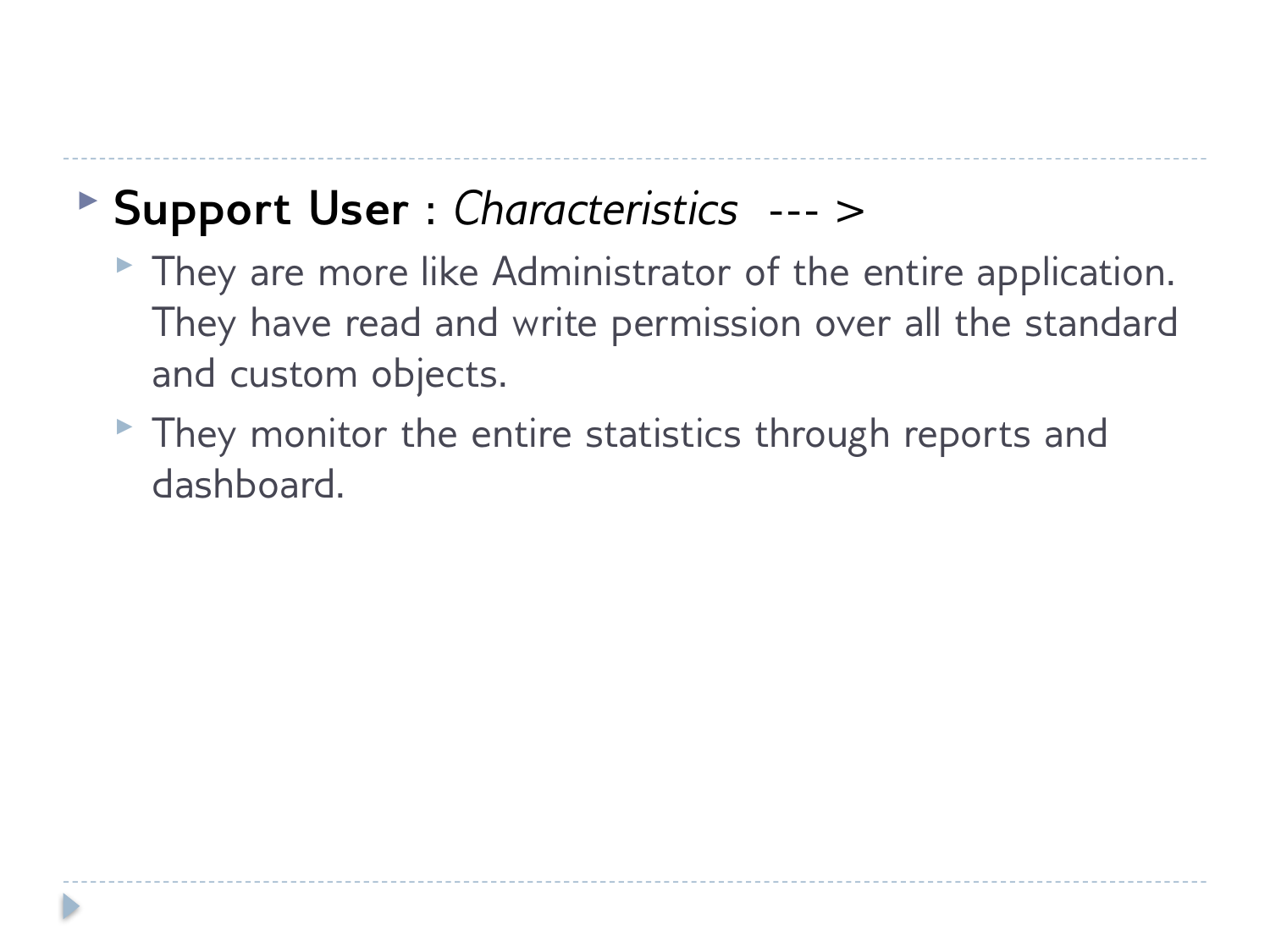

Support User : Characteristics  --- >
They are more like Administrator of the entire application. They have read and write permission over all the standard and custom objects.
They monitor the entire statistics through reports and dashboard.